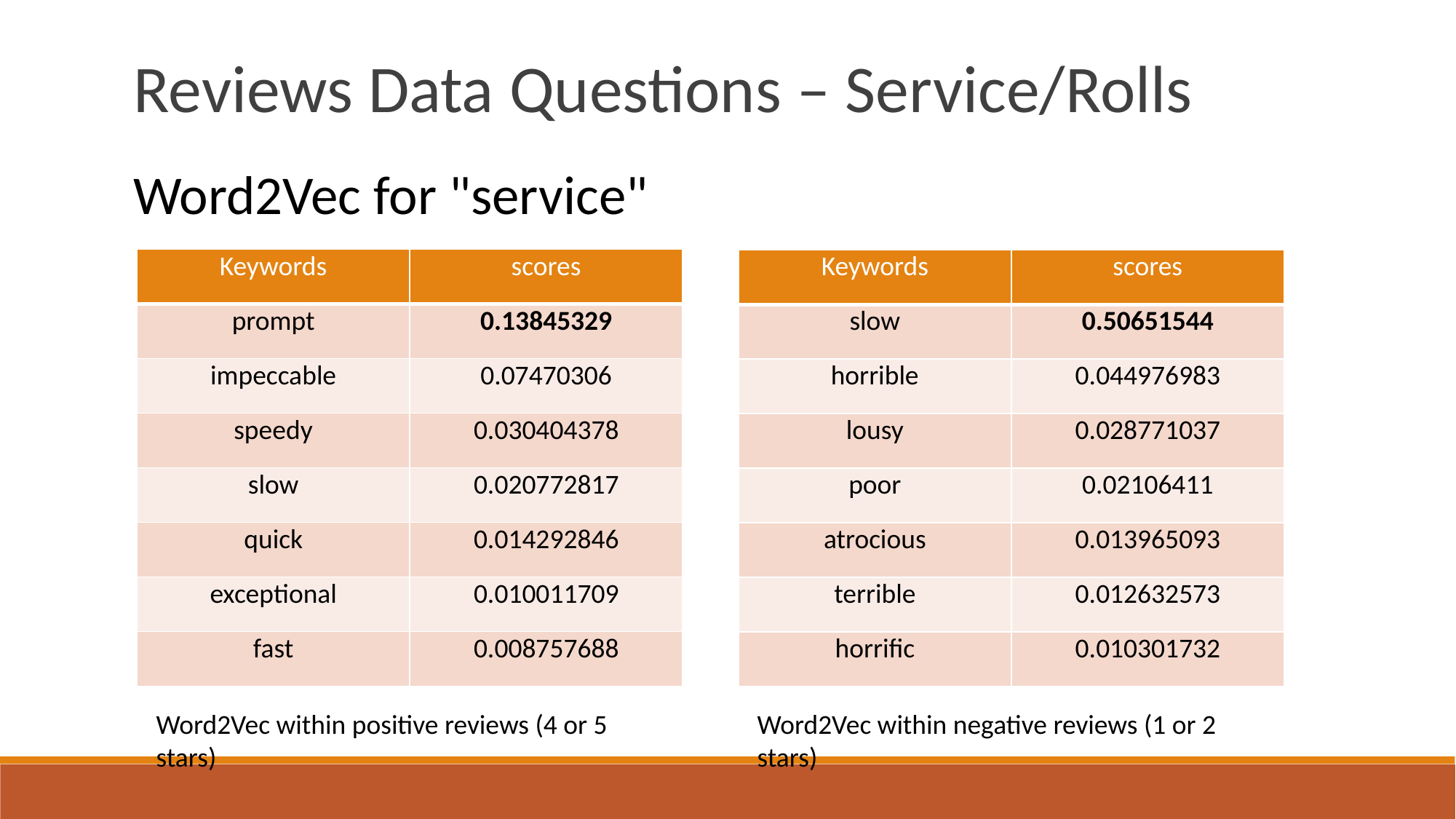

Reviews Data Questions – Service/Rolls
Word2Vec for "service"

| Keywords | scores |
| --- | --- |
| prompt | 0.13845329 |
| impeccable | 0.07470306 |
| speedy | 0.030404378 |
| slow | 0.020772817 |
| quick | 0.014292846 |
| exceptional | 0.010011709 |
| fast | 0.008757688 |
| Keywords | scores |
| --- | --- |
| slow | 0.50651544 |
| horrible | 0.044976983 |
| lousy | 0.028771037 |
| poor | 0.02106411 |
| atrocious | 0.013965093 |
| terrible | 0.012632573 |
| horrific | 0.010301732 |
Word2Vec within positive reviews (4 or 5 stars)
Word2Vec within negative reviews (1 or 2 stars)